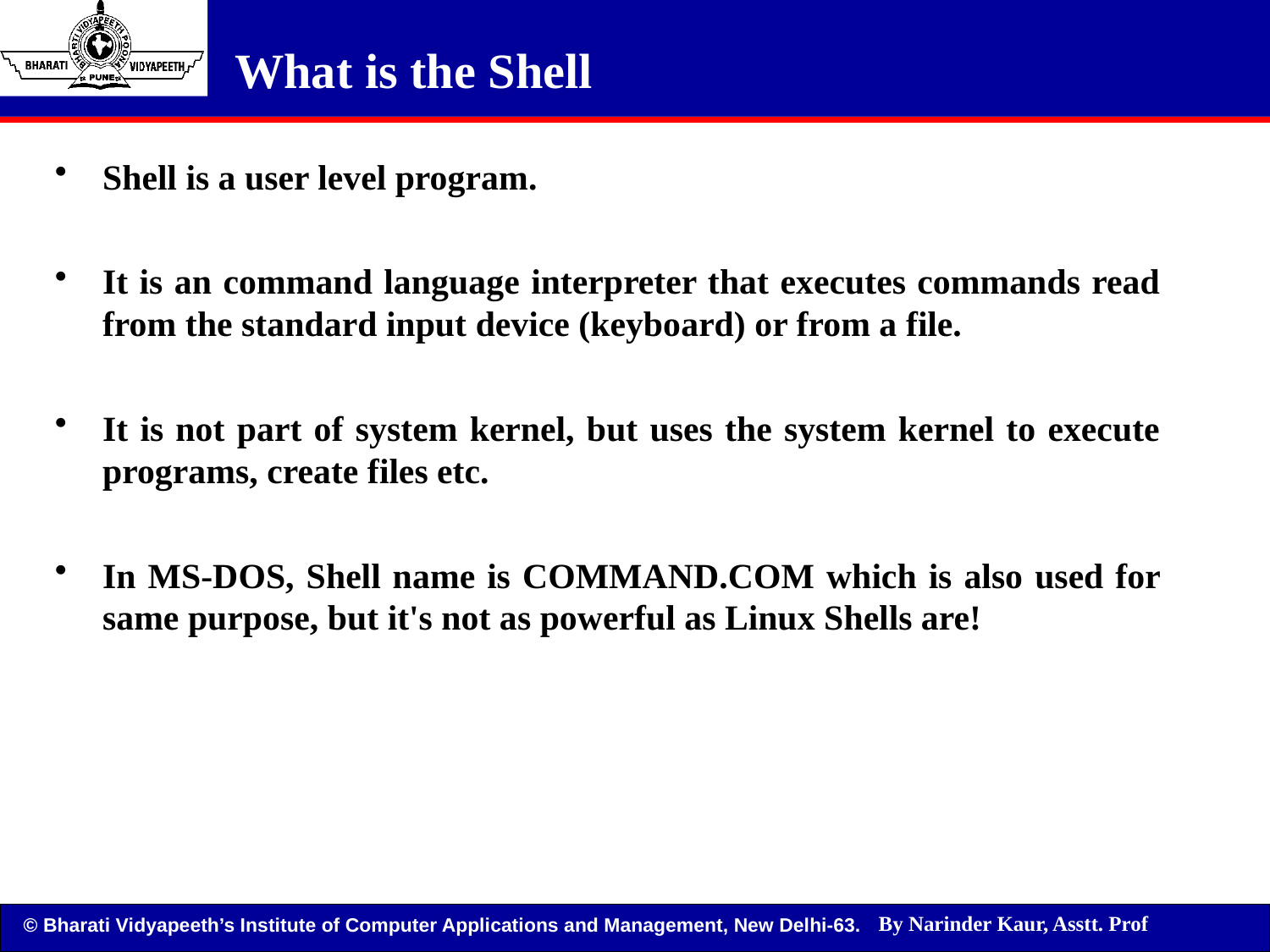

# What is the Shell
Shell is a user level program.

It is an command language interpreter that executes commands read from the standard input device (keyboard) or from a file.

It is not part of system kernel, but uses the system kernel to execute programs, create files etc.

In MS-DOS, Shell name is COMMAND.COM which is also used for same purpose, but it's not as powerful as Linux Shells are!